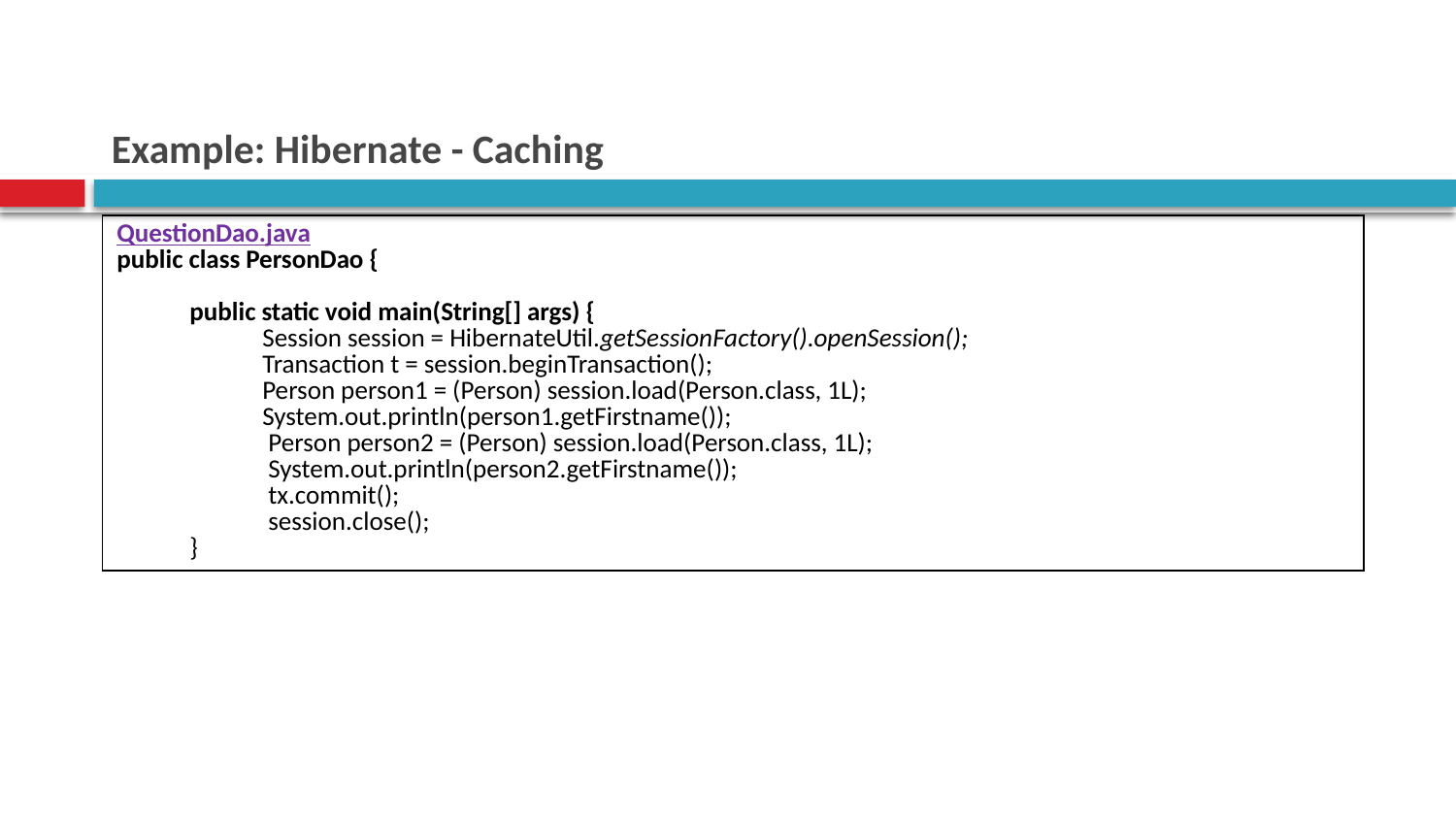

# Example: Hibernate - Caching
| QuestionDao.java public class PersonDao { public static void main(String[] args) { Session session = HibernateUtil.getSessionFactory().openSession(); Transaction t = session.beginTransaction(); Person person1 = (Person) session.load(Person.class, 1L); System.out.println(person1.getFirstname()); Person person2 = (Person) session.load(Person.class, 1L); System.out.println(person2.getFirstname()); tx.commit(); session.close(); } |
| --- |